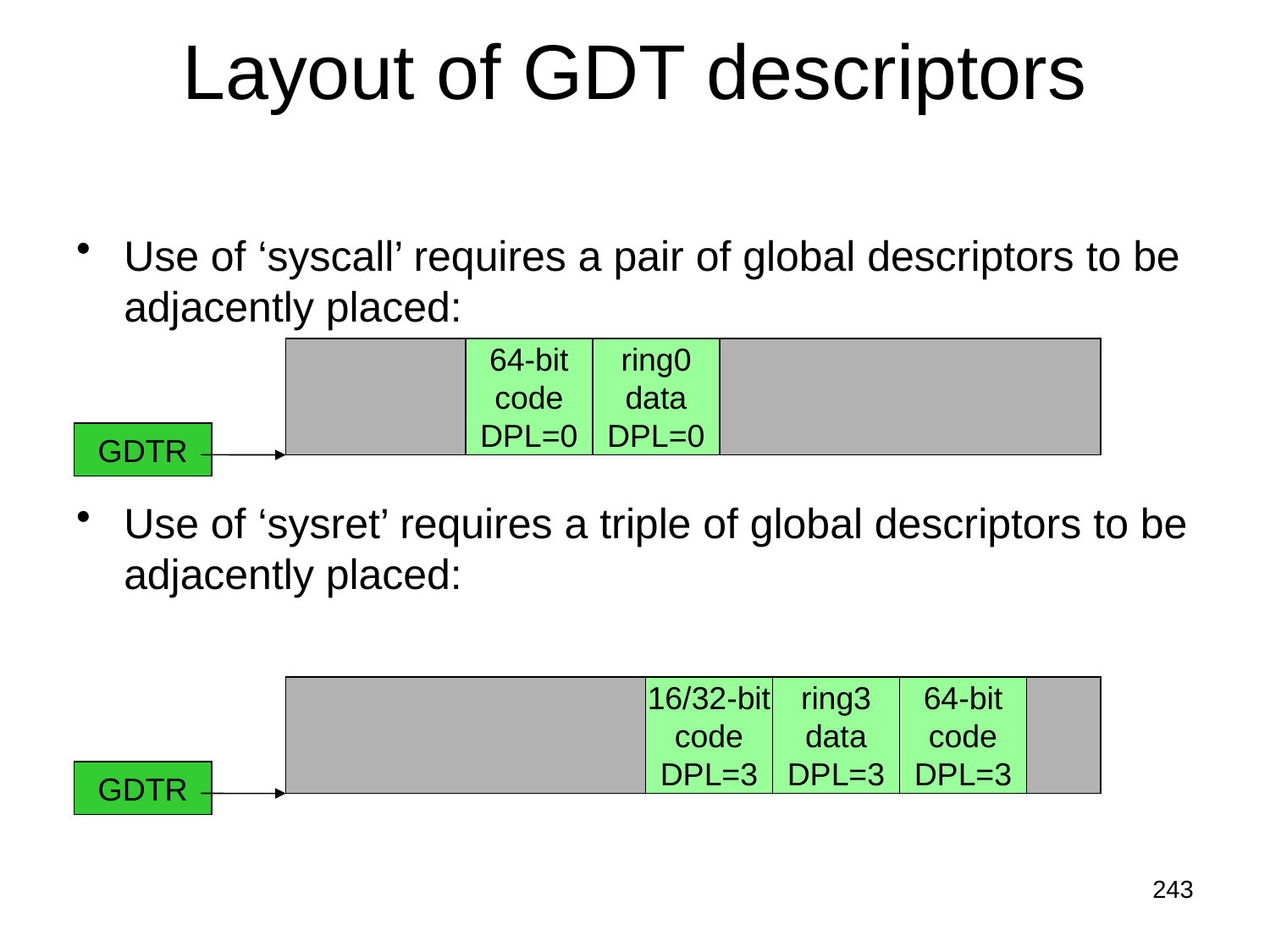

# Layout of GDT descriptors
Use of ‘syscall’ requires a pair of global descriptors to be adjacently placed:

Use of ‘sysret’ requires a triple of global descriptors to be adjacently placed:

64-bit
code
DPL=0
ring0
data
DPL=0
GDTR

16/32-bit
code
DPL=3
ring3
data
DPL=3
64-bit
code
DPL=3
GDTR

243